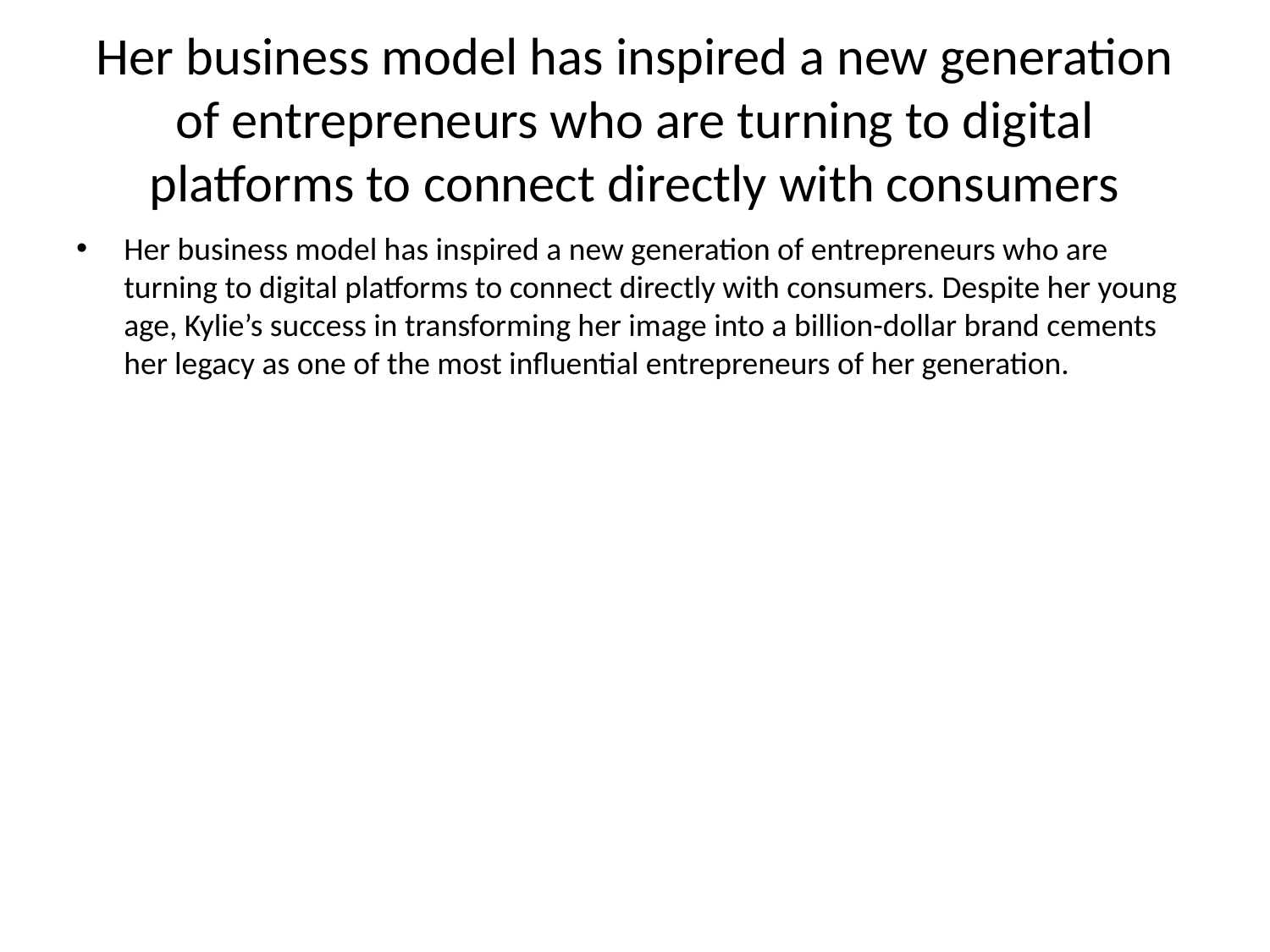

# Her business model has inspired a new generation of entrepreneurs who are turning to digital platforms to connect directly with consumers
Her business model has inspired a new generation of entrepreneurs who are turning to digital platforms to connect directly with consumers. Despite her young age, Kylie’s success in transforming her image into a billion-dollar brand cements her legacy as one of the most influential entrepreneurs of her generation.